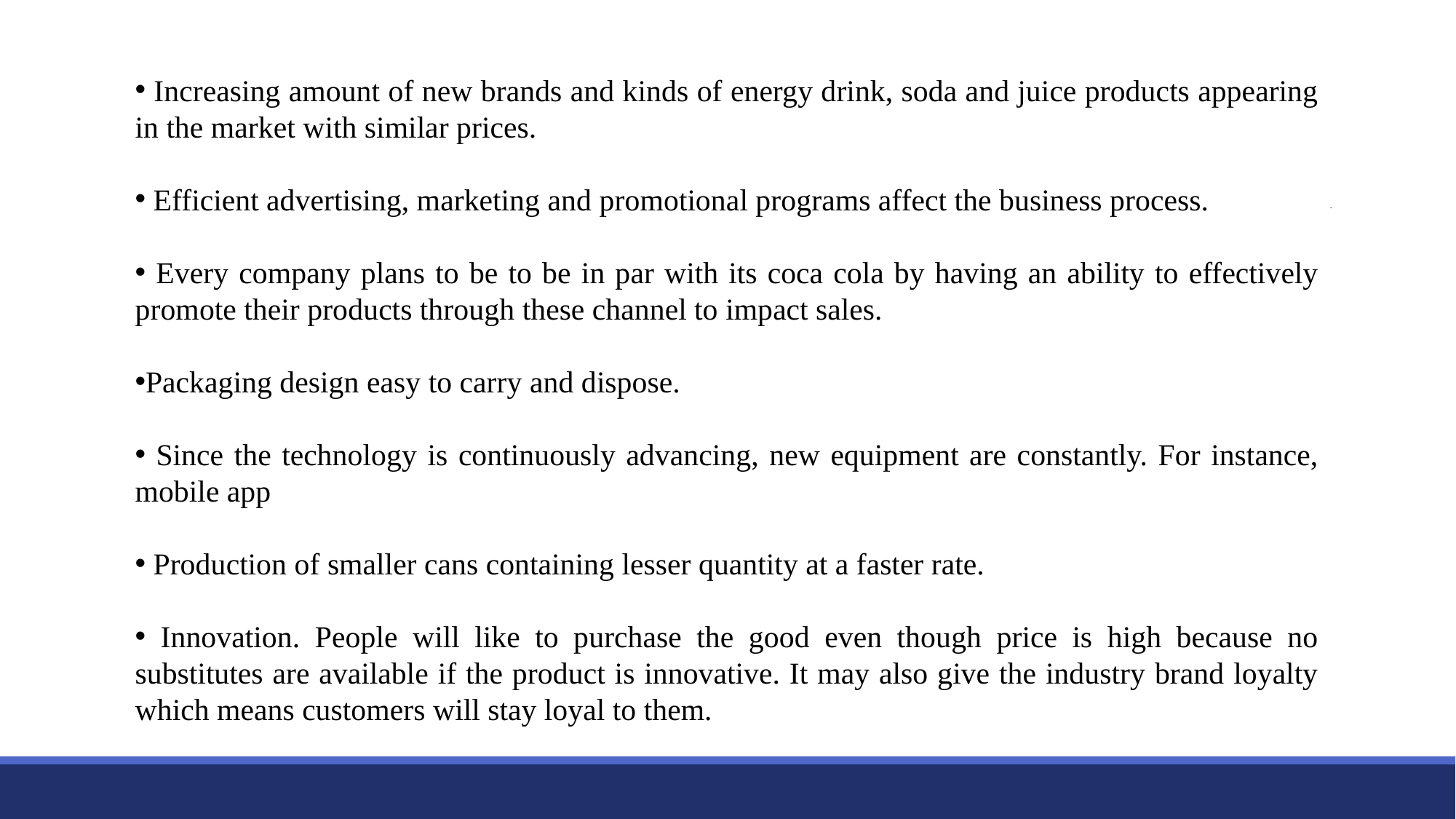

Increasing amount of new brands and kinds of energy drink, soda and juice products appearing in the market with similar prices.

 Efficient advertising, marketing and promotional programs affect the business process.

 Every company plans to be to be in par with its coca cola by having an ability to effectively promote their products through these channel to impact sales.

Packaging design easy to carry and dispose.

 Since the technology is continuously advancing, new equipment are constantly. For instance, mobile app

 Production of smaller cans containing lesser quantity at a faster rate.

 Innovation. People will like to purchase the good even though price is high because no substitutes are available if the product is innovative. It may also give the industry brand loyalty which means customers will stay loyal to them.